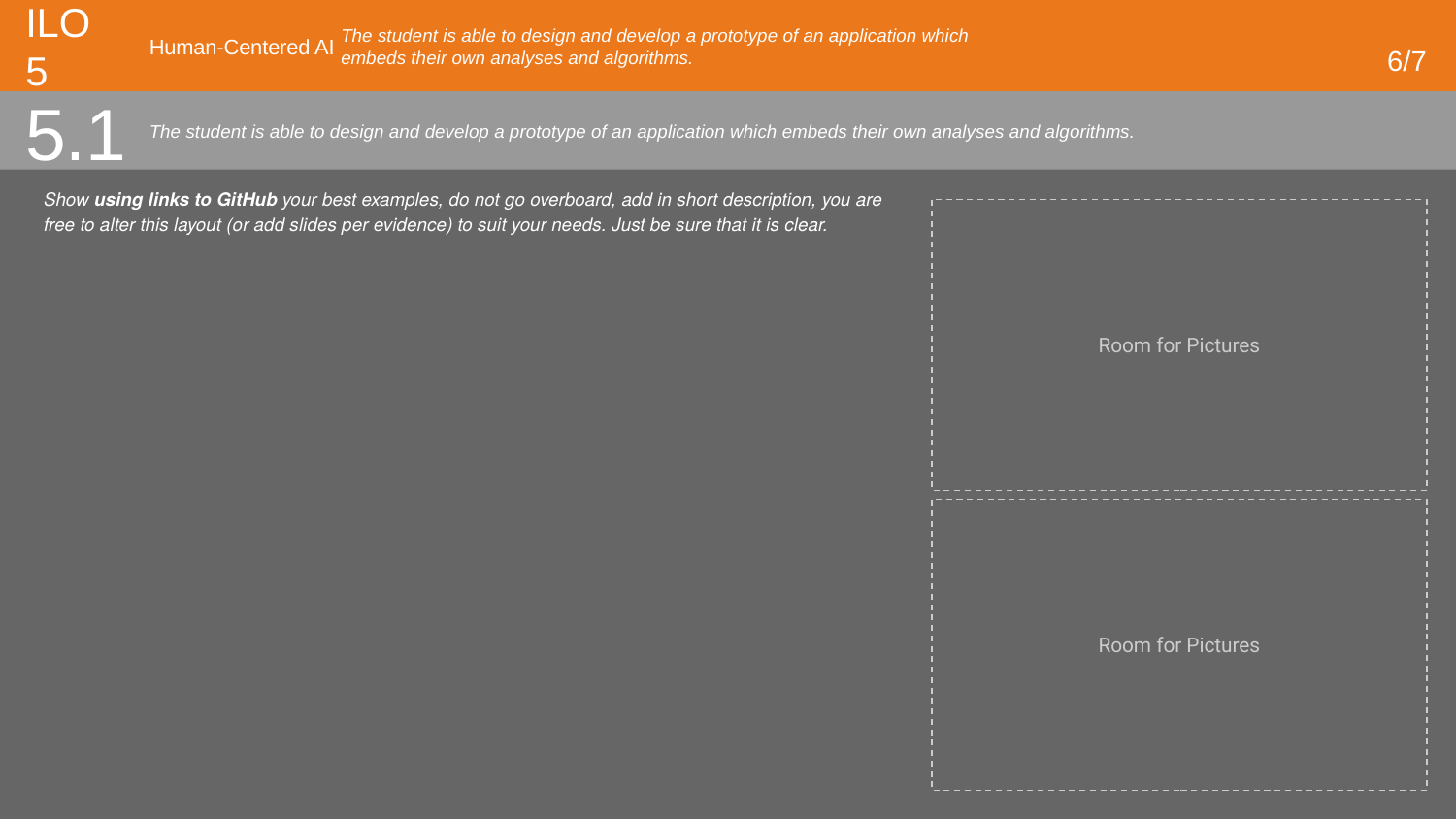

# ILO 5
Human-Centered AI
The student is able to design and develop a prototype of an application which embeds their own analyses and algorithms.
6/7
5.1
The student is able to design and develop a prototype of an application which embeds their own analyses and algorithms.
Show using links to GitHub your best examples, do not go overboard, add in short description, you are free to alter this layout (or add slides per evidence) to suit your needs. Just be sure that it is clear.